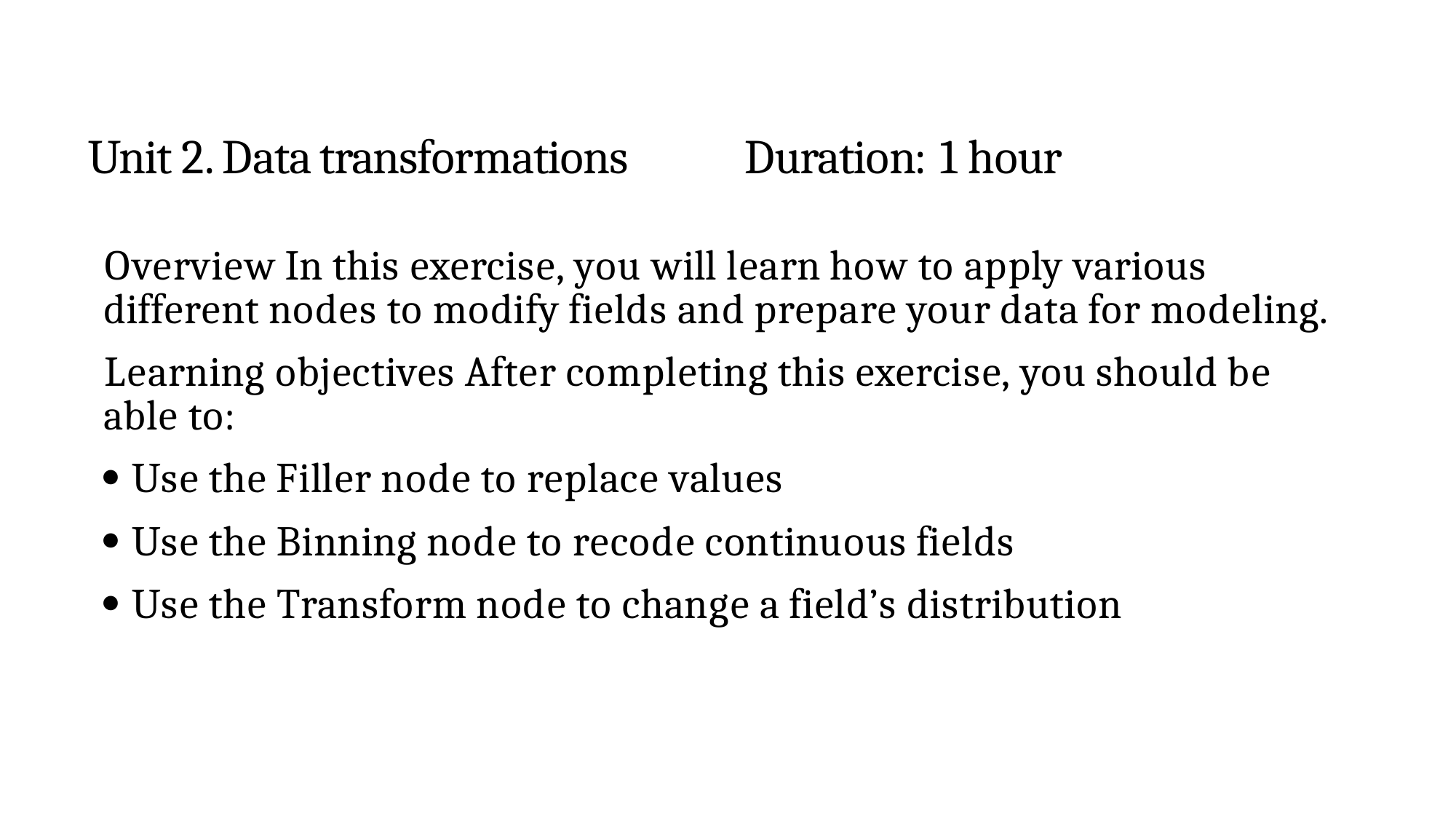

# Unit 2. Data transformations		Duration: 1 hour
Overview In this exercise, you will learn how to apply various different nodes to modify fields and prepare your data for modeling.
Learning objectives After completing this exercise, you should be able to:
• Use the Filler node to replace values
• Use the Binning node to recode continuous fields
• Use the Transform node to change a field’s distribution